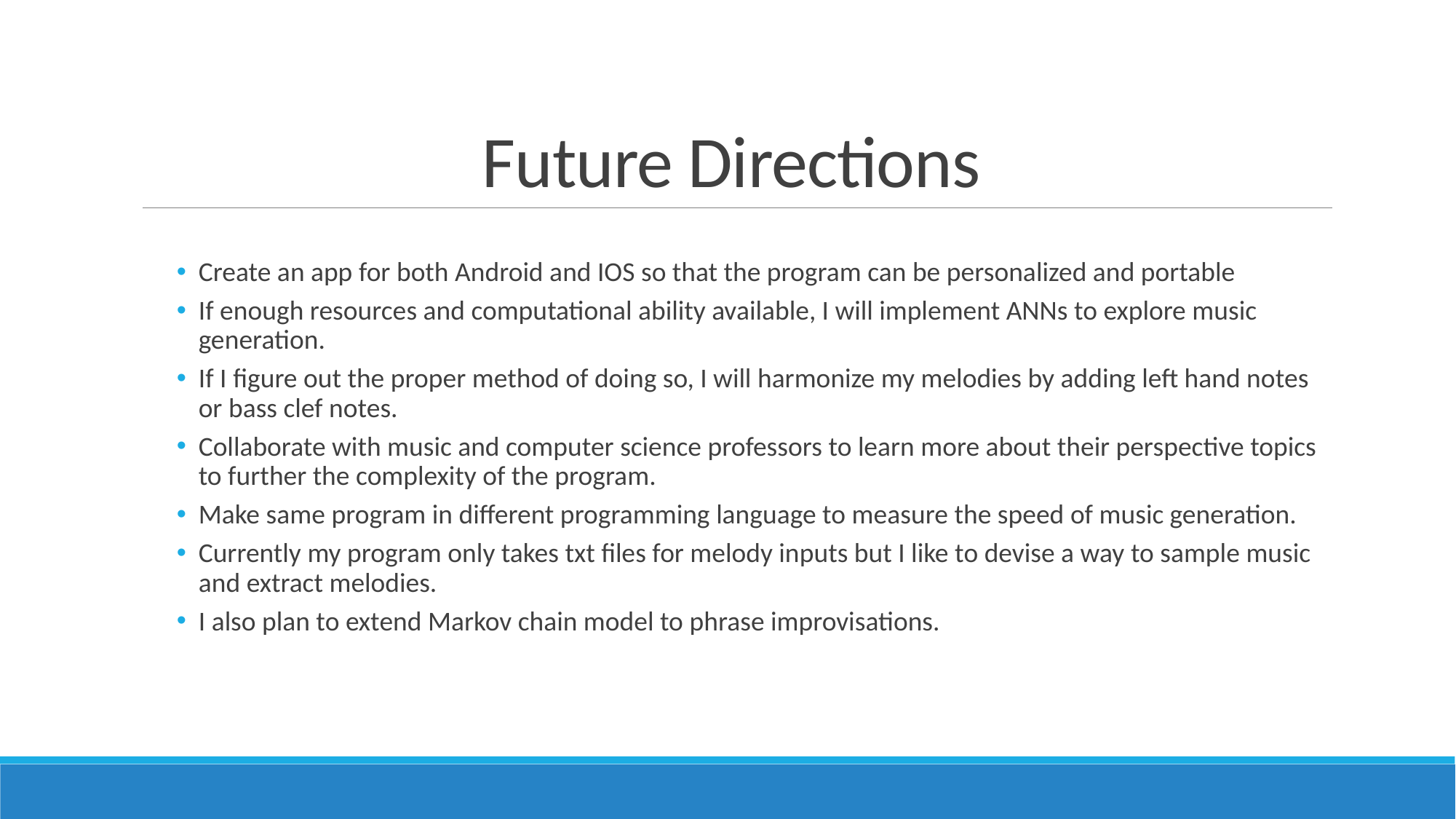

# Future Directions

Create an app for both Android and IOS so that the program can be personalized and portable
If enough resources and computational ability available, I will implement ANNs to explore music generation.
If I figure out the proper method of doing so, I will harmonize my melodies by adding left hand notes or bass clef notes.
Collaborate with music and computer science professors to learn more about their perspective topics to further the complexity of the program.
Make same program in different programming language to measure the speed of music generation.
Currently my program only takes txt files for melody inputs but I like to devise a way to sample music and extract melodies.
I also plan to extend Markov chain model to phrase improvisations.